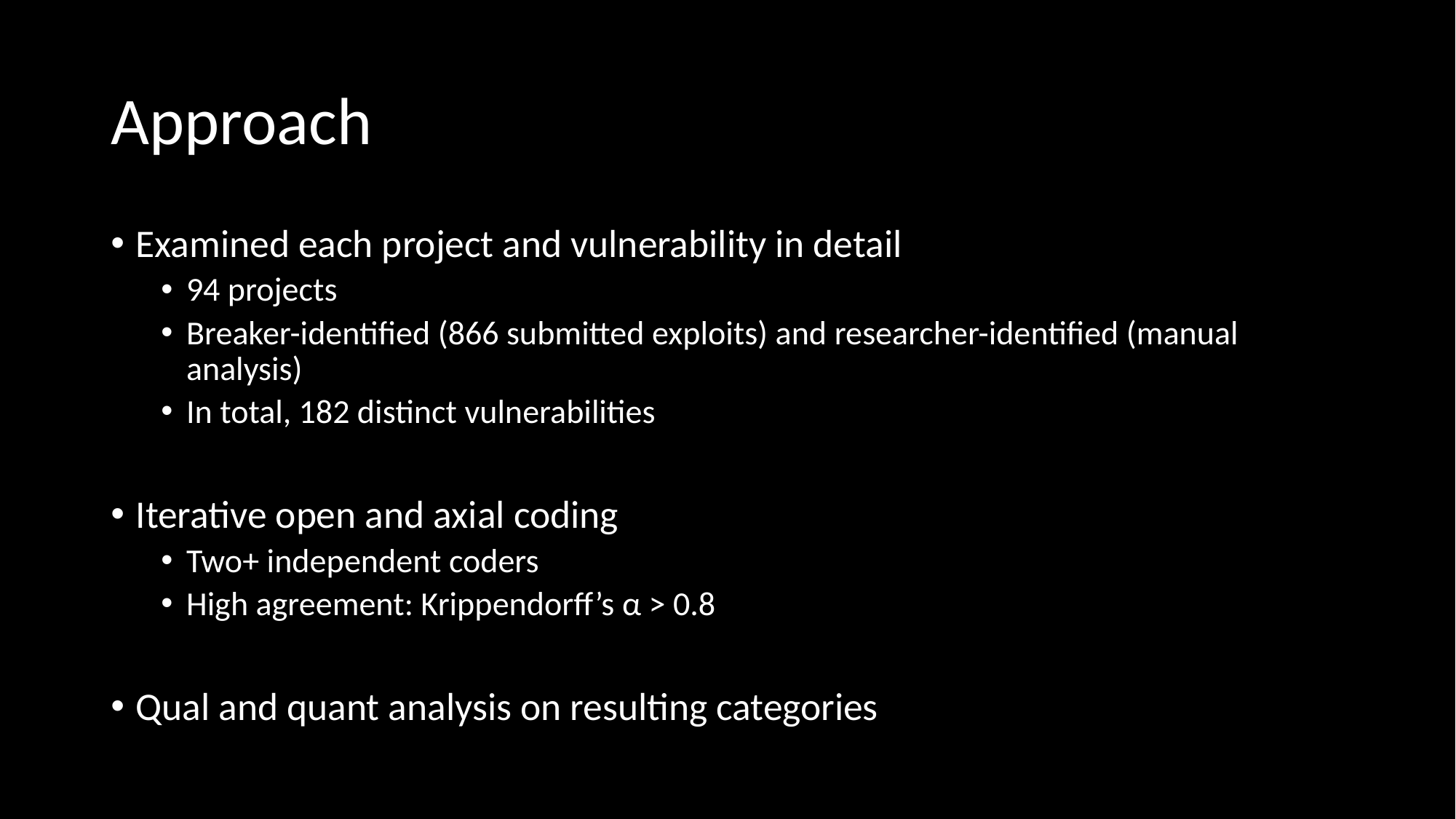

# Approach
Examined each project and vulnerability in detail
94 projects
Breaker-identified (866 submitted exploits) and researcher-identified (manual analysis)
In total, 182 distinct vulnerabilities

Iterative open and axial coding
Two+ independent coders
High agreement: Krippendorff’s α > 0.8

Qual and quant analysis on resulting categories